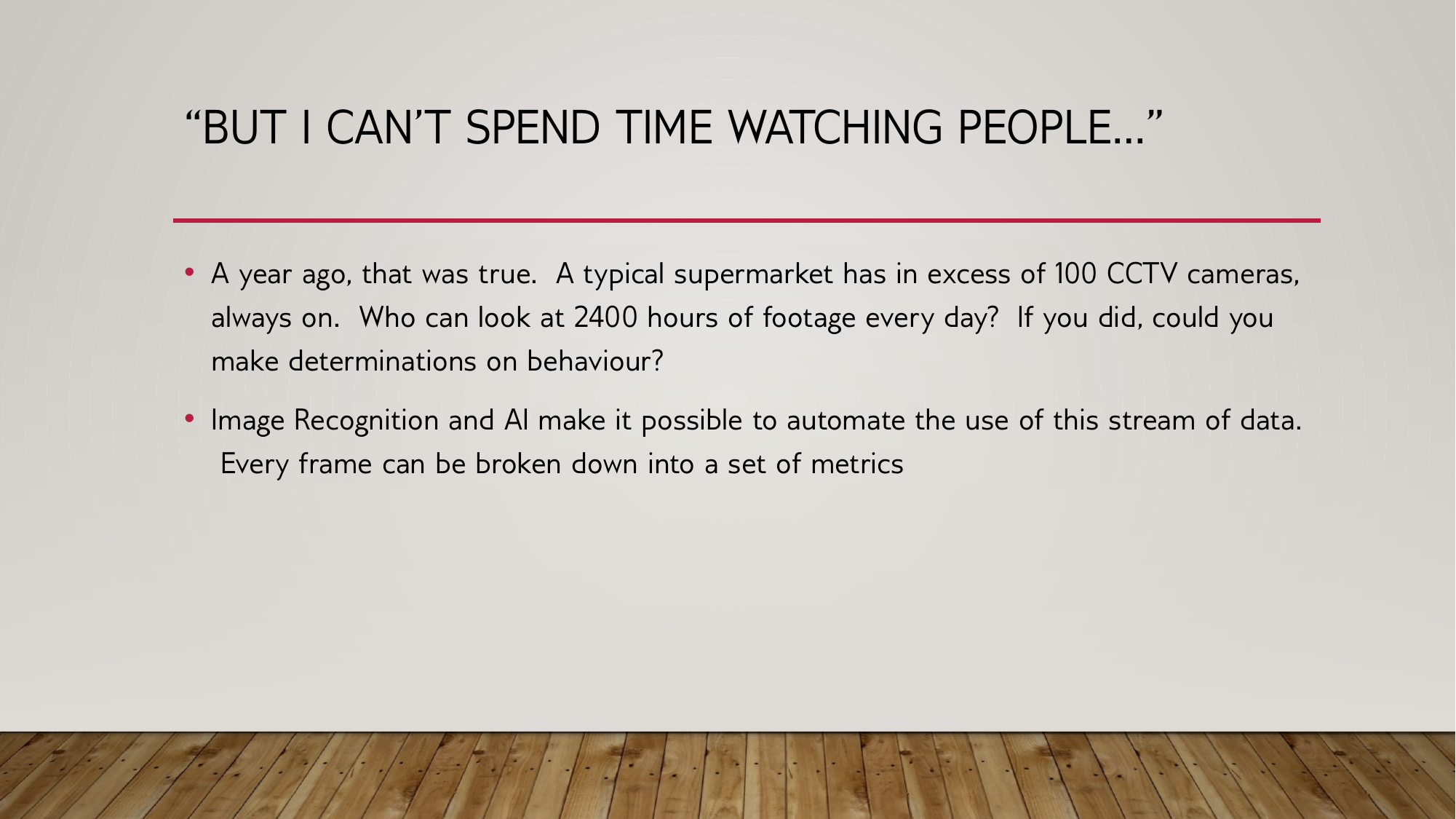

# “But I can’t spend time watching people…”
A year ago, that was true.  A typical supermarket has in excess of 100 CCTV cameras, always on.  Who can look at 2400 hours of footage every day?  If you did, could you make determinations on behaviour?
Image Recognition and AI make it possible to automate the use of this stream of data.  Every frame can be broken down into a set of metrics